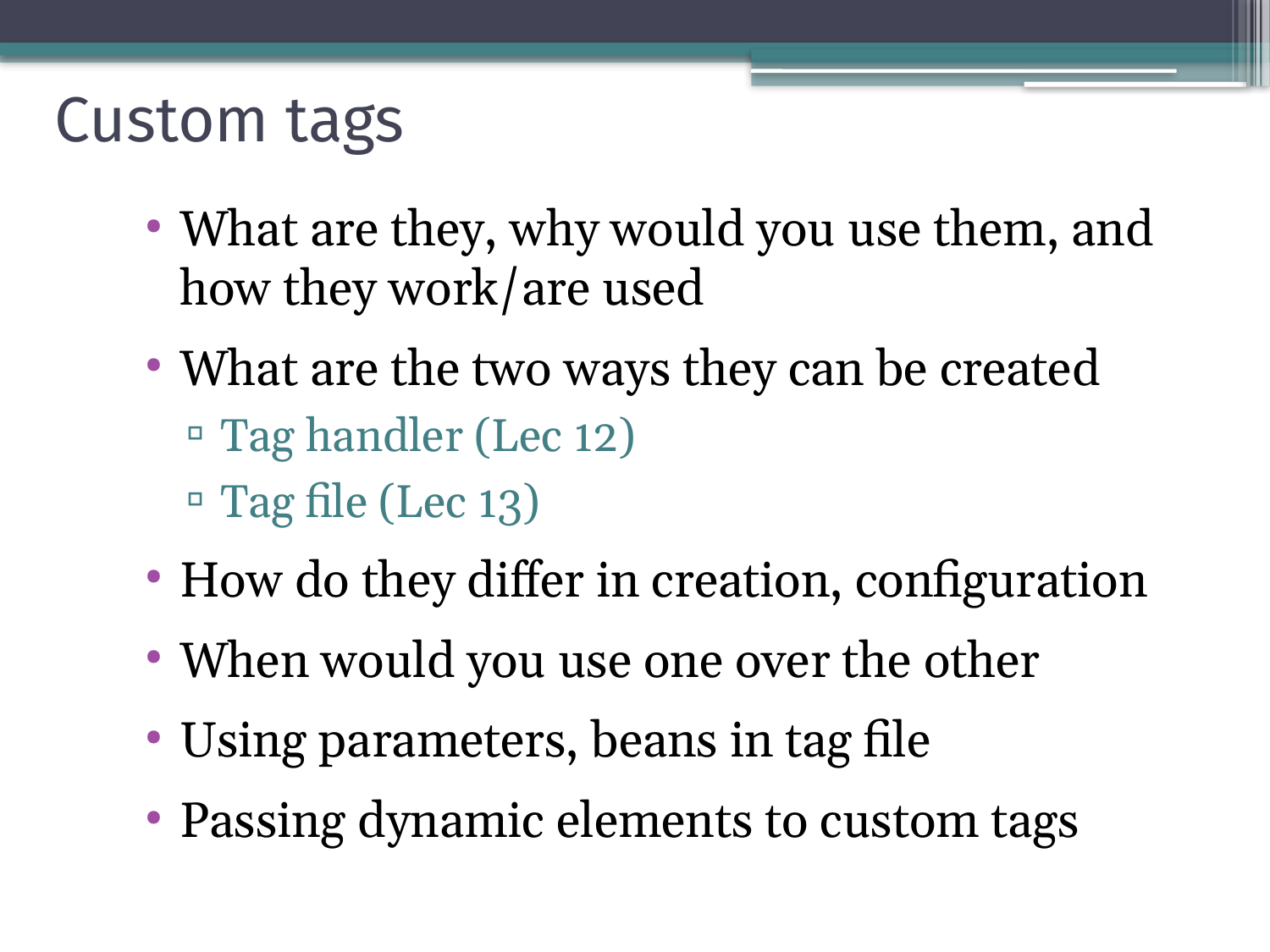

# Custom tags
What are they, why would you use them, and how they work/are used
What are the two ways they can be created
Tag handler (Lec 12)
Tag file (Lec 13)
How do they differ in creation, configuration
When would you use one over the other
Using parameters, beans in tag file
Passing dynamic elements to custom tags